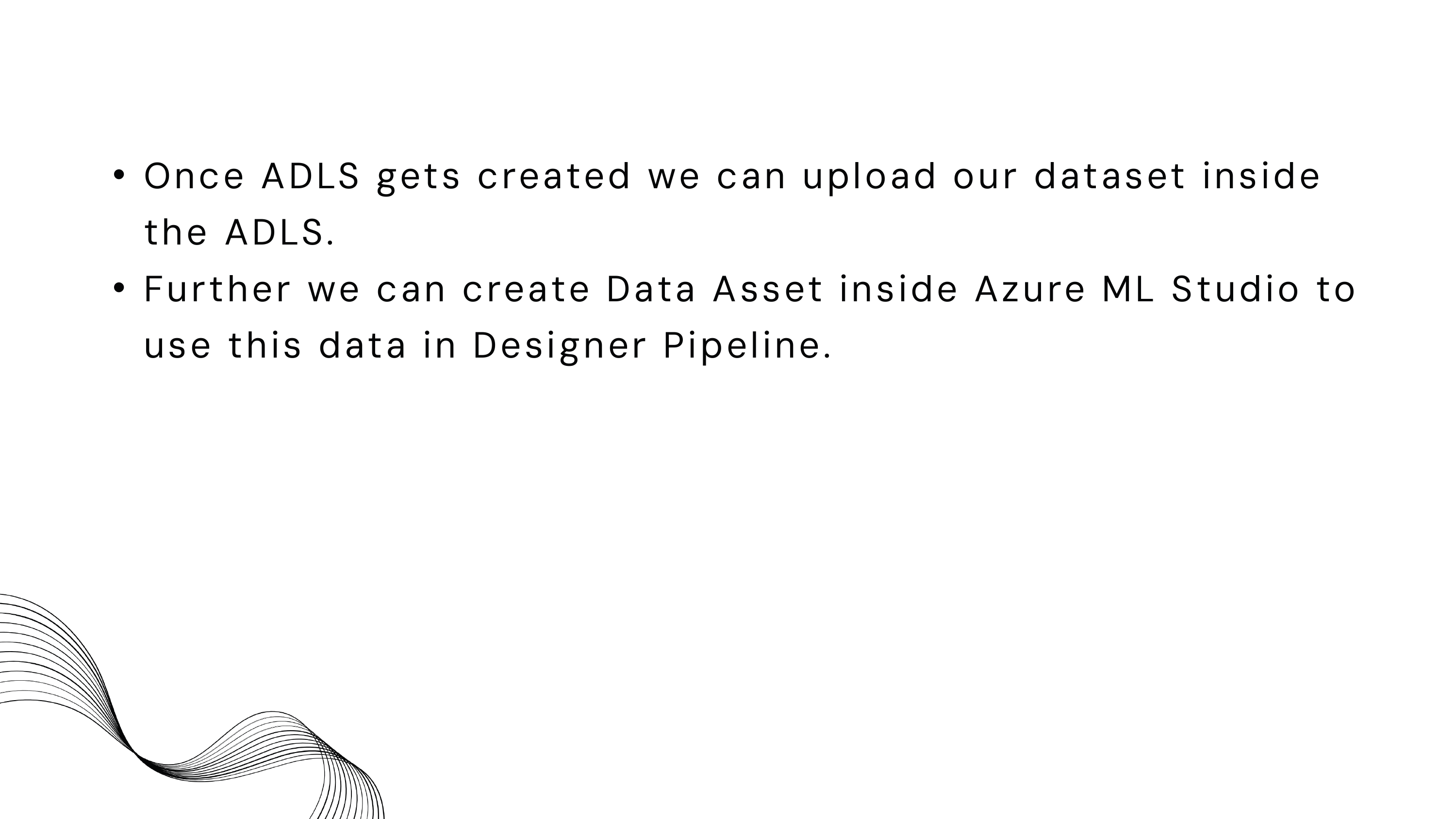

Once ADLS gets created we can upload our dataset inside the ADLS.
Further we can create Data Asset inside Azure ML Studio to use this data in Designer Pipeline.